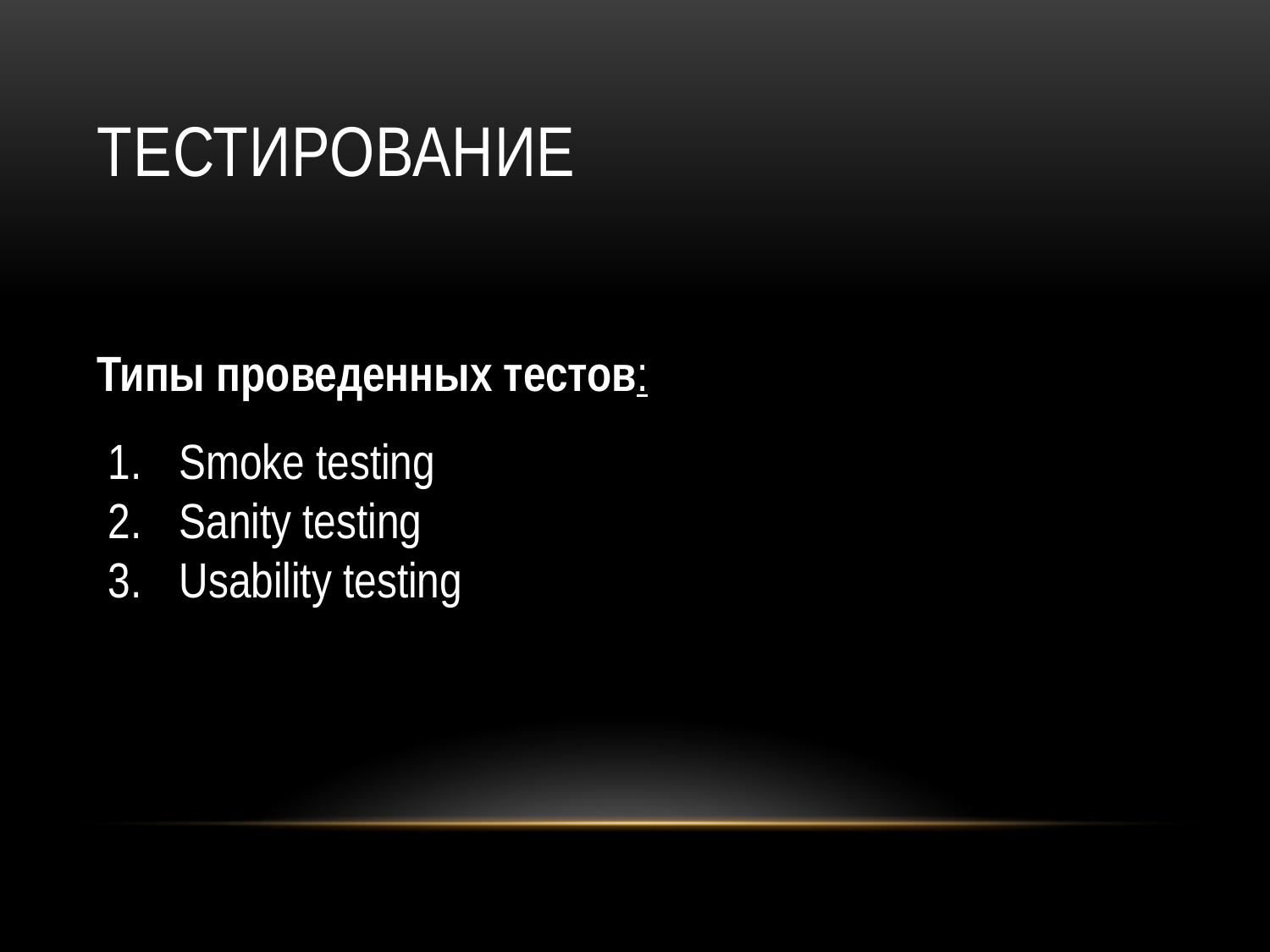

# Тестирование
Типы проведенных тестов:
Smoke testing
Sanity testing
Usability testing